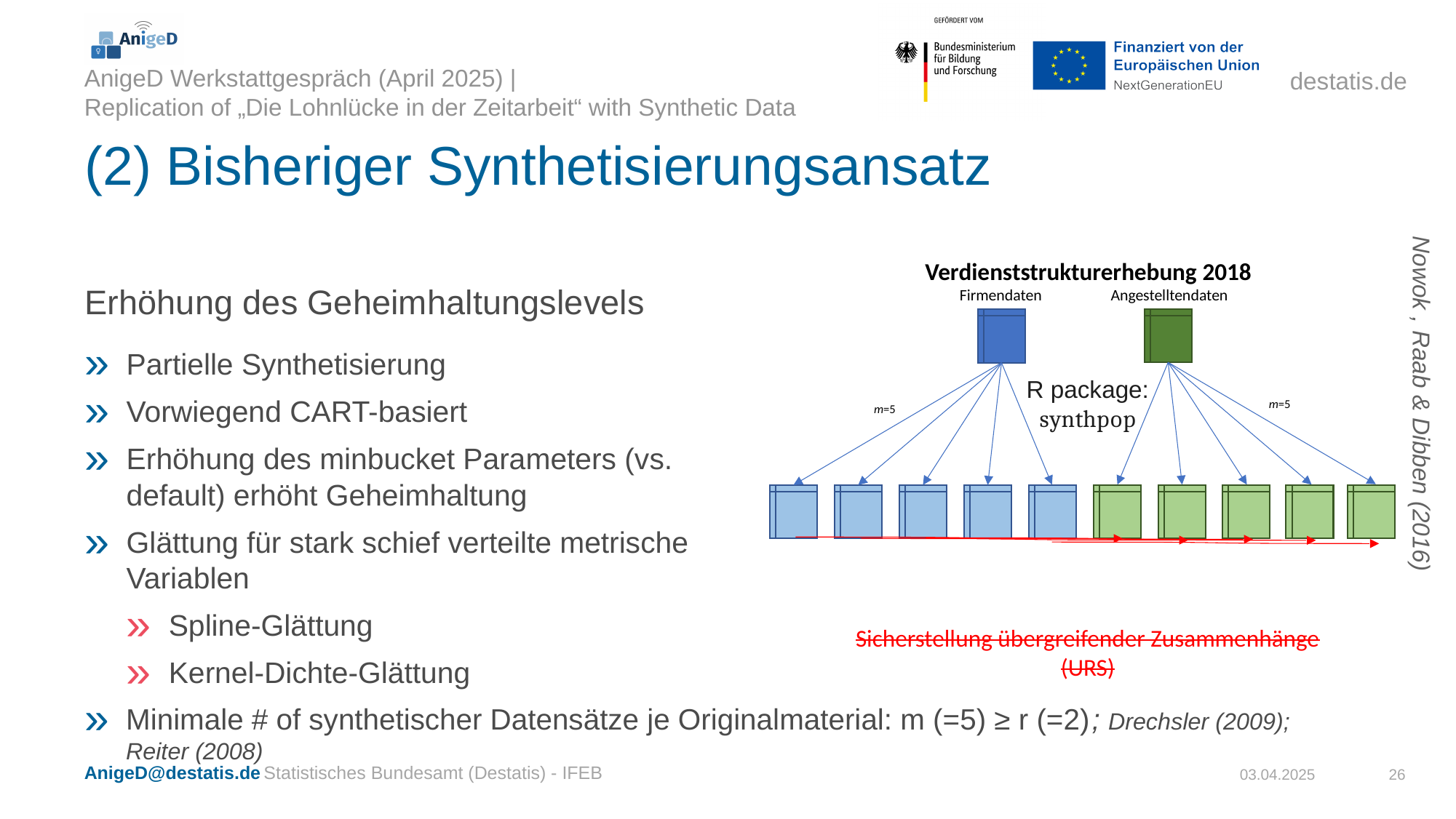

# (2) Bisheriger Synthetisierungsansatz
Verdienststrukturerhebung 2018
Firmendaten
Angestelltendaten

m=5
m=5

Erhöhung des Geheimhaltungslevels
Partielle Synthetisierung
Vorwiegend CART-basiert
Erhöhung des minbucket Parameters (vs. default) erhöht Geheimhaltung
Glättung für stark schief verteilte metrische Variablen
Spline-Glättung
Kernel-Dichte-Glättung

R package:
synthpop
Nowok , Raab & Dibben (2016)
Sicherstellung übergreifender Zusammenhänge (URS)
Minimale # of synthetischer Datensätze je Originalmaterial: m (=5) ≥ r (=2); Drechsler (2009); Reiter (2008)

Statistisches Bundesamt (Destatis) - IFEB
03.04.2025
26